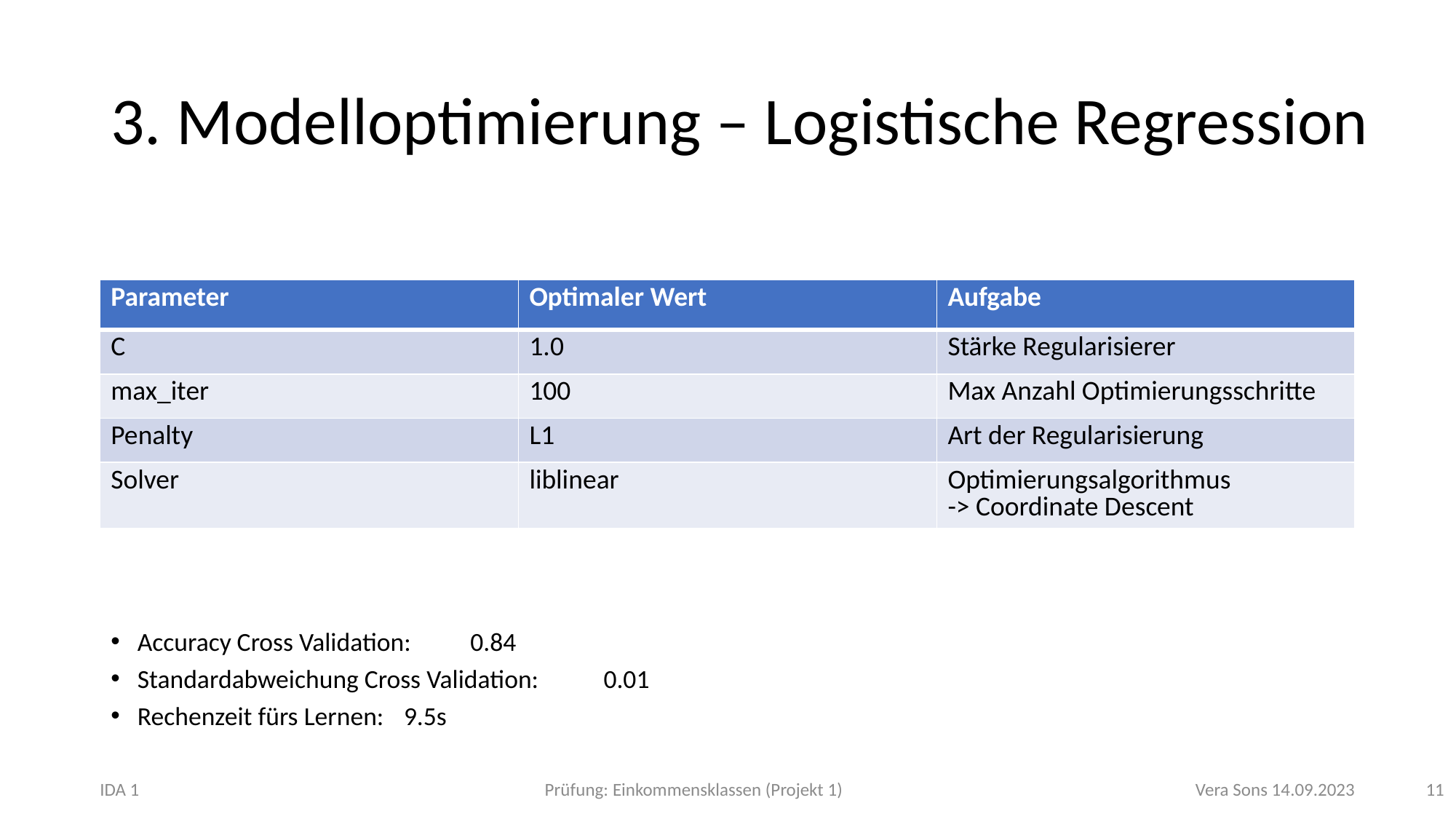

# 3. Modelloptimierung – Logistische Regression
| Parameter | Optimaler Wert | Aufgabe |
| --- | --- | --- |
| C | 1.0 | Stärke Regularisierer |
| max\_iter | 100 | Max Anzahl Optimierungsschritte |
| Penalty | L1 | Art der Regularisierung |
| Solver | liblinear | Optimierungsalgorithmus -> Coordinate Descent |
Accuracy Cross Validation:			0.84
Standardabweichung Cross Validation: 	0.01
Rechenzeit fürs Lernen:			9.5s

11
IDA 1				  Prüfung: Einkommensklassen (Projekt 1)				 Vera Sons 14.09.2023